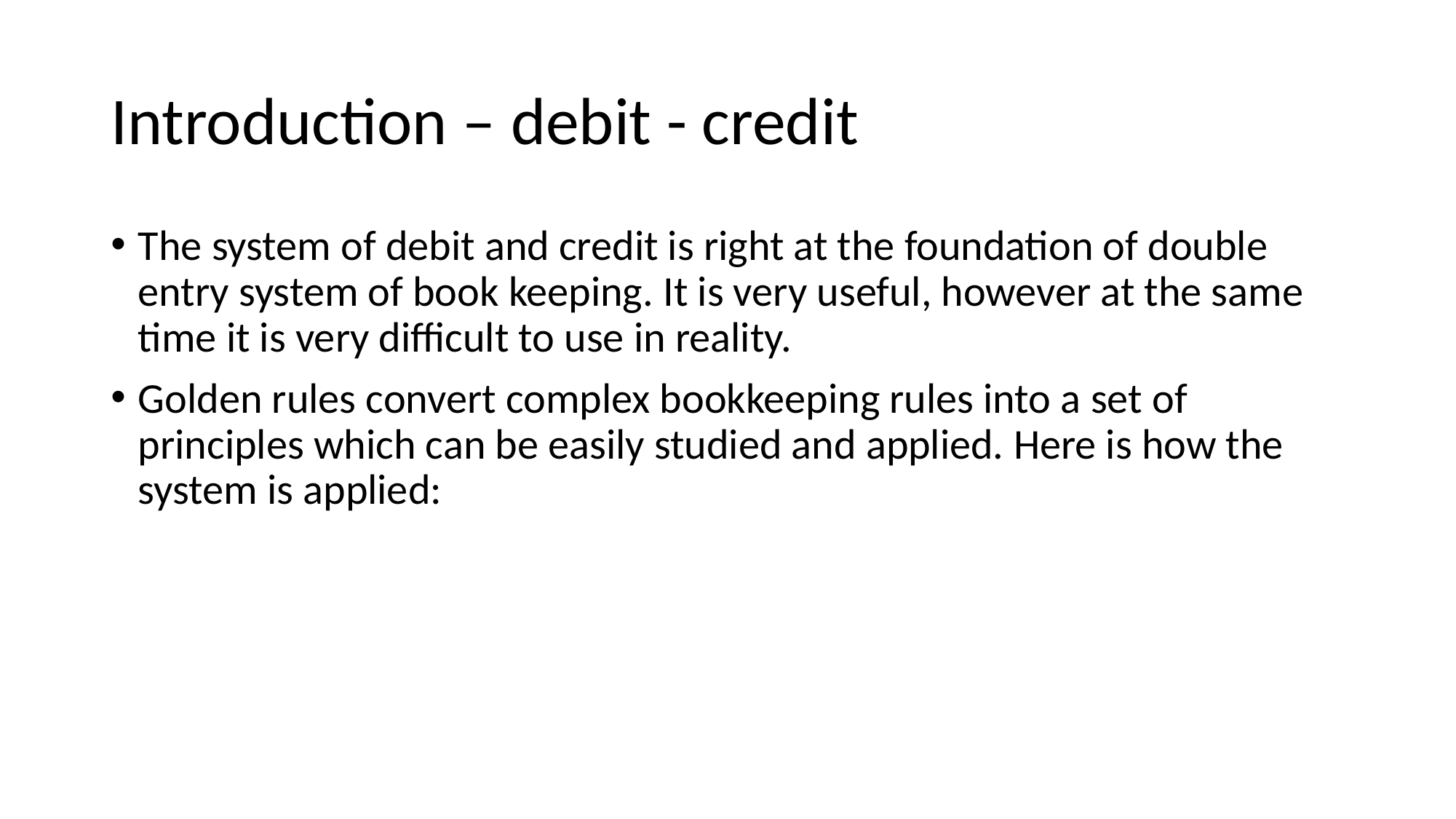

# Introduction – debit - credit
The system of debit and credit is right at the foundation of double entry system of book keeping. It is very useful, however at the same time it is very difficult to use in reality.
Golden rules convert complex bookkeeping rules into a set of principles which can be easily studied and applied. Here is how the system is applied: